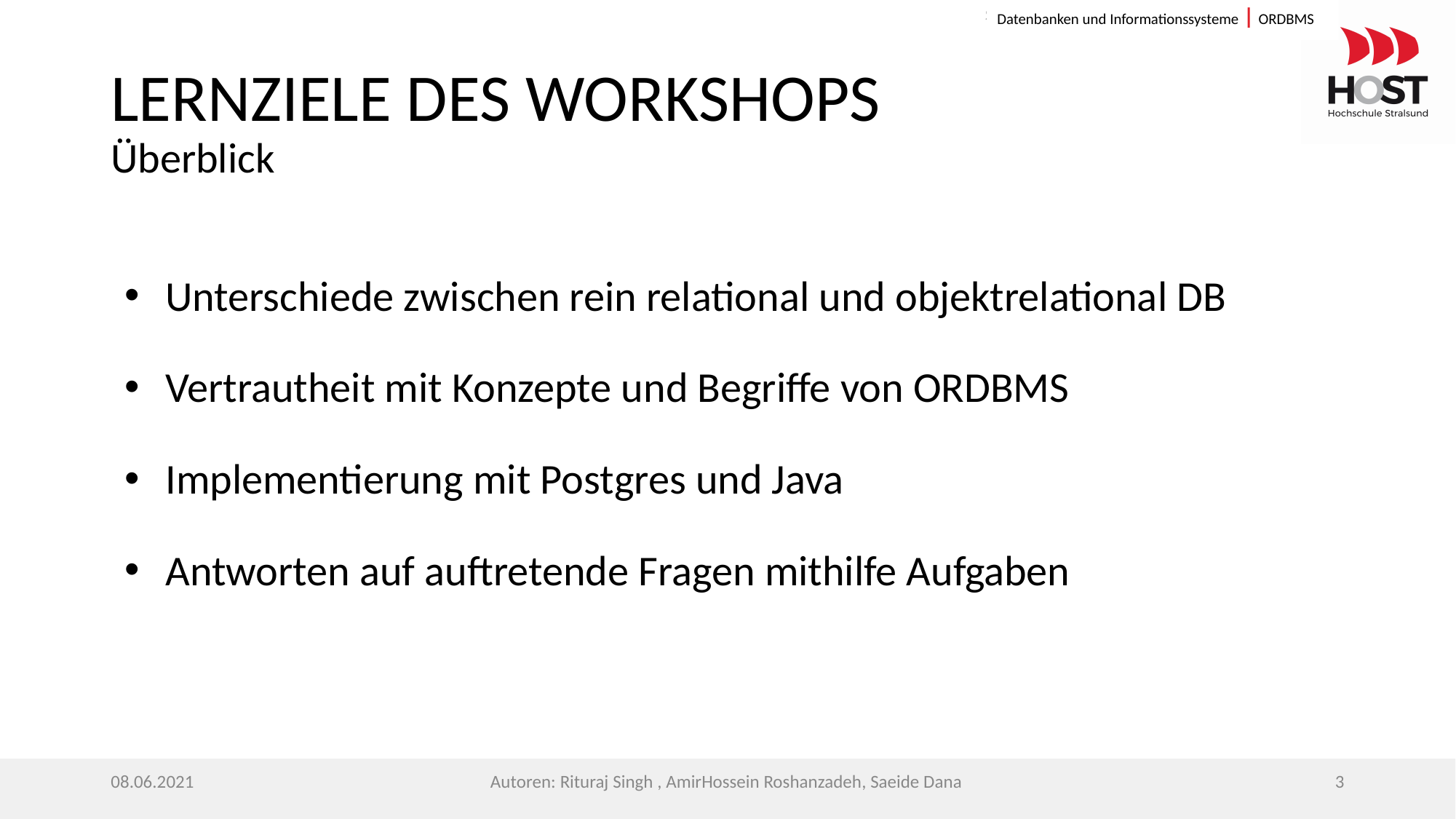

Datenbanken und Informationssysteme | ORDBMS
# LERNZIELE DES WORKSHOPS Überblick

Unterschiede zwischen rein relational und objektrelational DB

Vertrautheit mit Konzepte und Begriffe von ORDBMS

Implementierung mit Postgres und Java

Antworten auf auftretende Fragen mithilfe Aufgaben

08.06.2021
Autoren: Rituraj Singh , AmirHossein Roshanzadeh, Saeide Dana
3